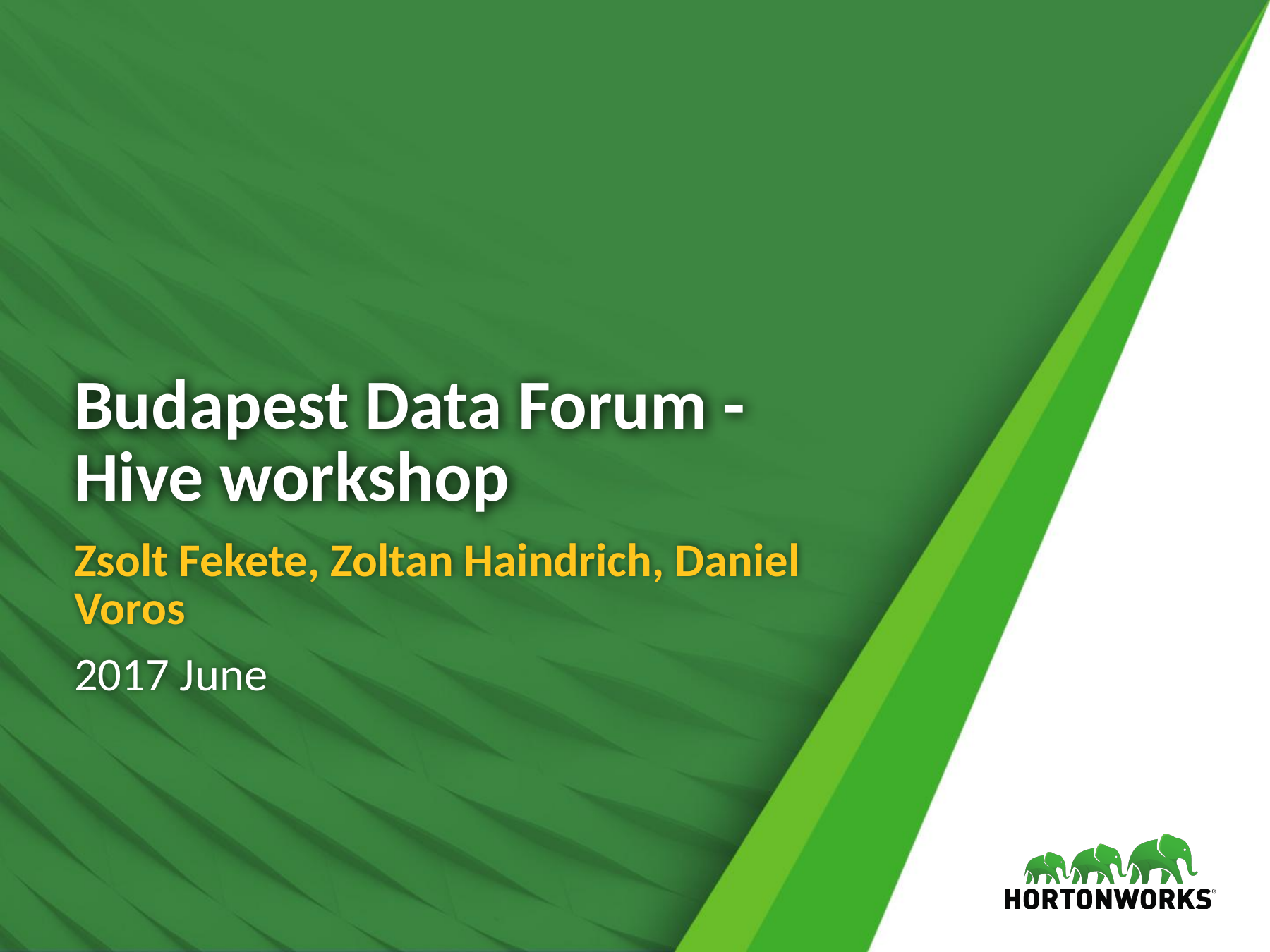

# Budapest Data Forum - Hive workshop
Zsolt Fekete, Zoltan Haindrich, Daniel Voros
2017 June